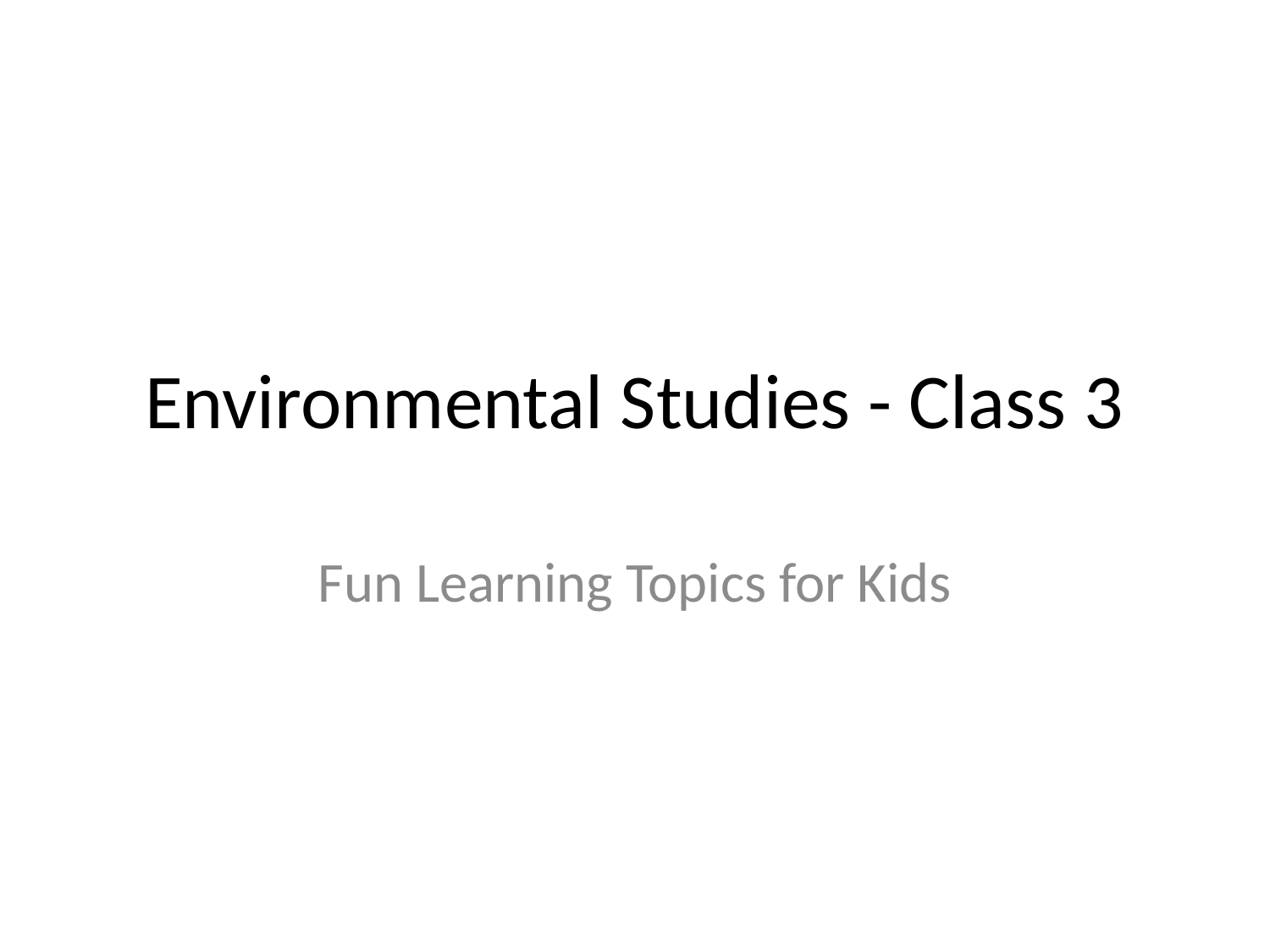

# Environmental Studies - Class 3
Fun Learning Topics for Kids